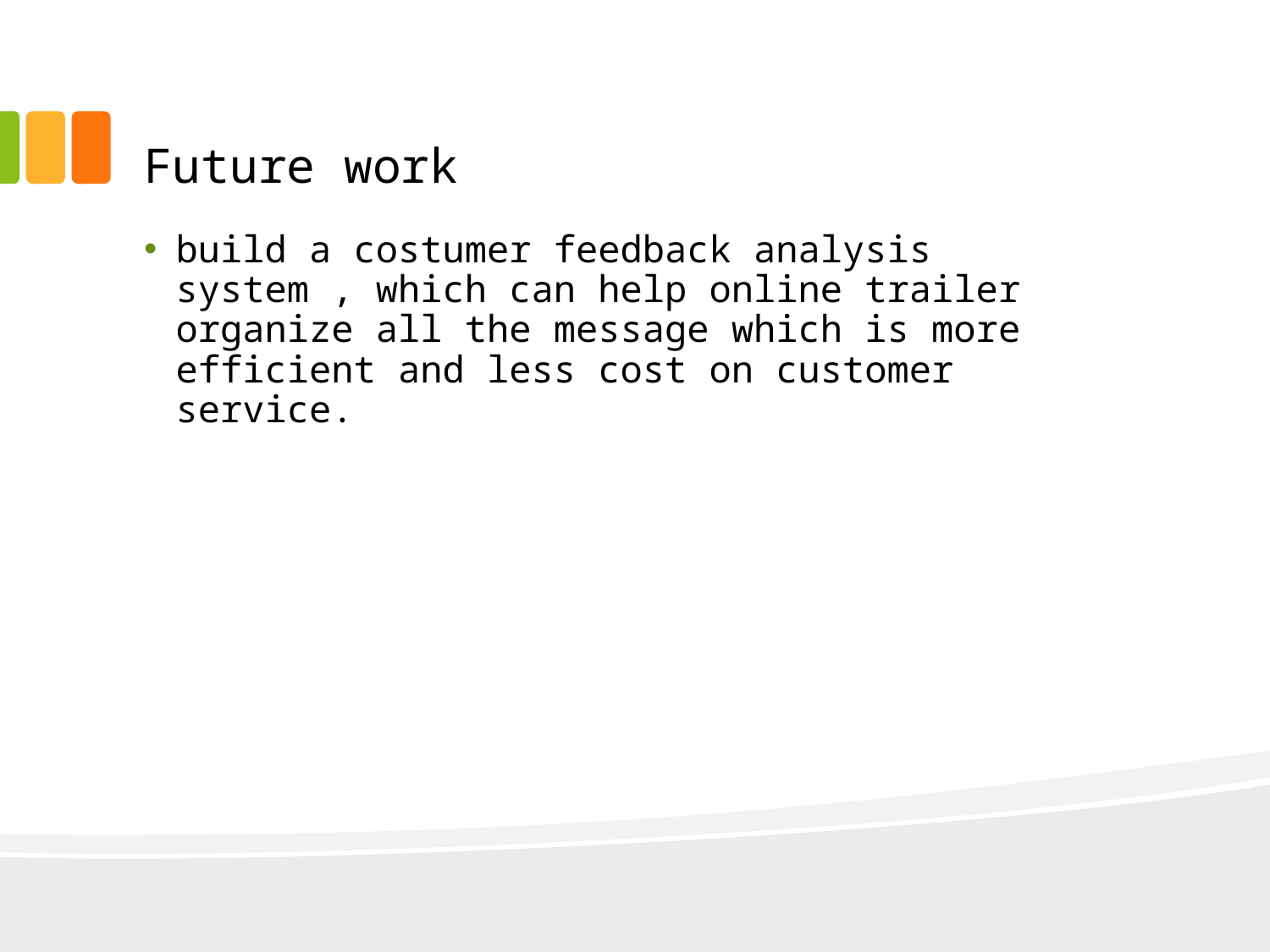

# Future work
build a costumer feedback analysis system , which can help online trailer organize all the message which is more efficient and less cost on customer service.